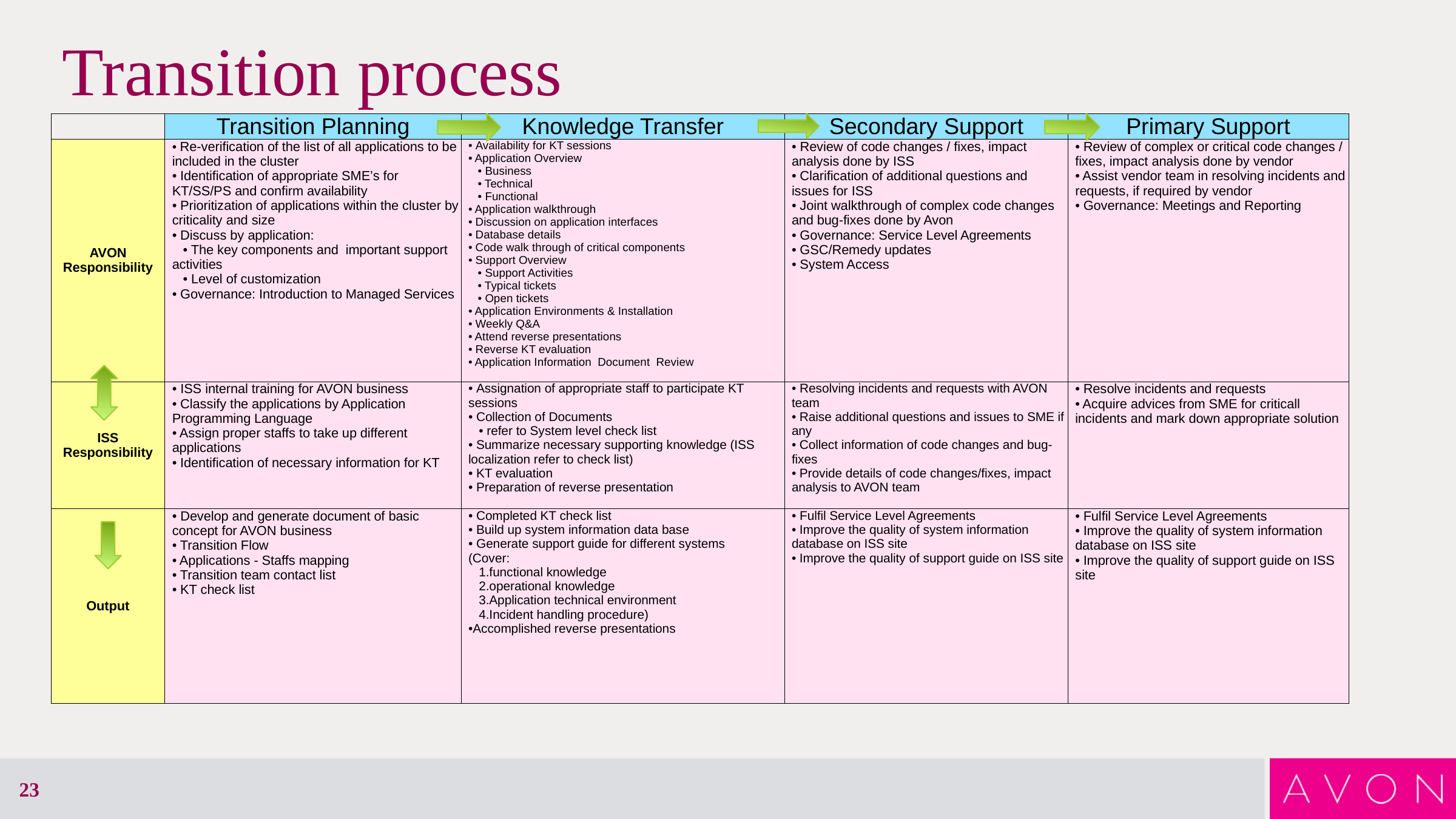

# Transition process
|  | Transition Planning | Knowledge Transfer | Secondary Support | Primary Support |
| --- | --- | --- | --- | --- |
| AVON Responsibility | • Re-verification of the list of all applications to be included in the cluster • Identification of appropriate SME’s for KT/SS/PS and confirm availability • Prioritization of applications within the cluster by criticality and size • Discuss by application: • The key components and important support activities • Level of customization • Governance: Introduction to Managed Services | • Availability for KT sessions • Application Overview • Business • Technical • Functional • Application walkthrough • Discussion on application interfaces • Database details • Code walk through of critical components • Support Overview • Support Activities • Typical tickets • Open tickets • Application Environments & Installation • Weekly Q&A • Attend reverse presentations • Reverse KT evaluation • Application Information Document Review | • Review of code changes / fixes, impact analysis done by ISS • Clarification of additional questions and issues for ISS • Joint walkthrough of complex code changes and bug-fixes done by Avon • Governance: Service Level Agreements • GSC/Remedy updates • System Access | • Review of complex or critical code changes / fixes, impact analysis done by vendor • Assist vendor team in resolving incidents and requests, if required by vendor • Governance: Meetings and Reporting |
| ISS Responsibility | • ISS internal training for AVON business • Classify the applications by Application Programming Language • Assign proper staffs to take up different applications • Identification of necessary information for KT | • Assignation of appropriate staff to participate KT sessions • Collection of Documents • refer to System level check list • Summarize necessary supporting knowledge (ISS localization refer to check list) • KT evaluation • Preparation of reverse presentation | • Resolving incidents and requests with AVON team • Raise additional questions and issues to SME if any • Collect information of code changes and bug-fixes • Provide details of code changes/fixes, impact analysis to AVON team | • Resolve incidents and requests • Acquire advices from SME for criticall incidents and mark down appropriate solution |
| Output | • Develop and generate document of basic concept for AVON business • Transition Flow • Applications - Staffs mapping • Transition team contact list • KT check list | • Completed KT check list • Build up system information data base • Generate support guide for different systems (Cover: 1.functional knowledge 2.operational knowledge 3.Application technical environment 4.Incident handling procedure) •Accomplished reverse presentations | • Fulfil Service Level Agreements • Improve the quality of system information database on ISS site • Improve the quality of support guide on ISS site | • Fulfil Service Level Agreements • Improve the quality of system information database on ISS site • Improve the quality of support guide on ISS site |

23